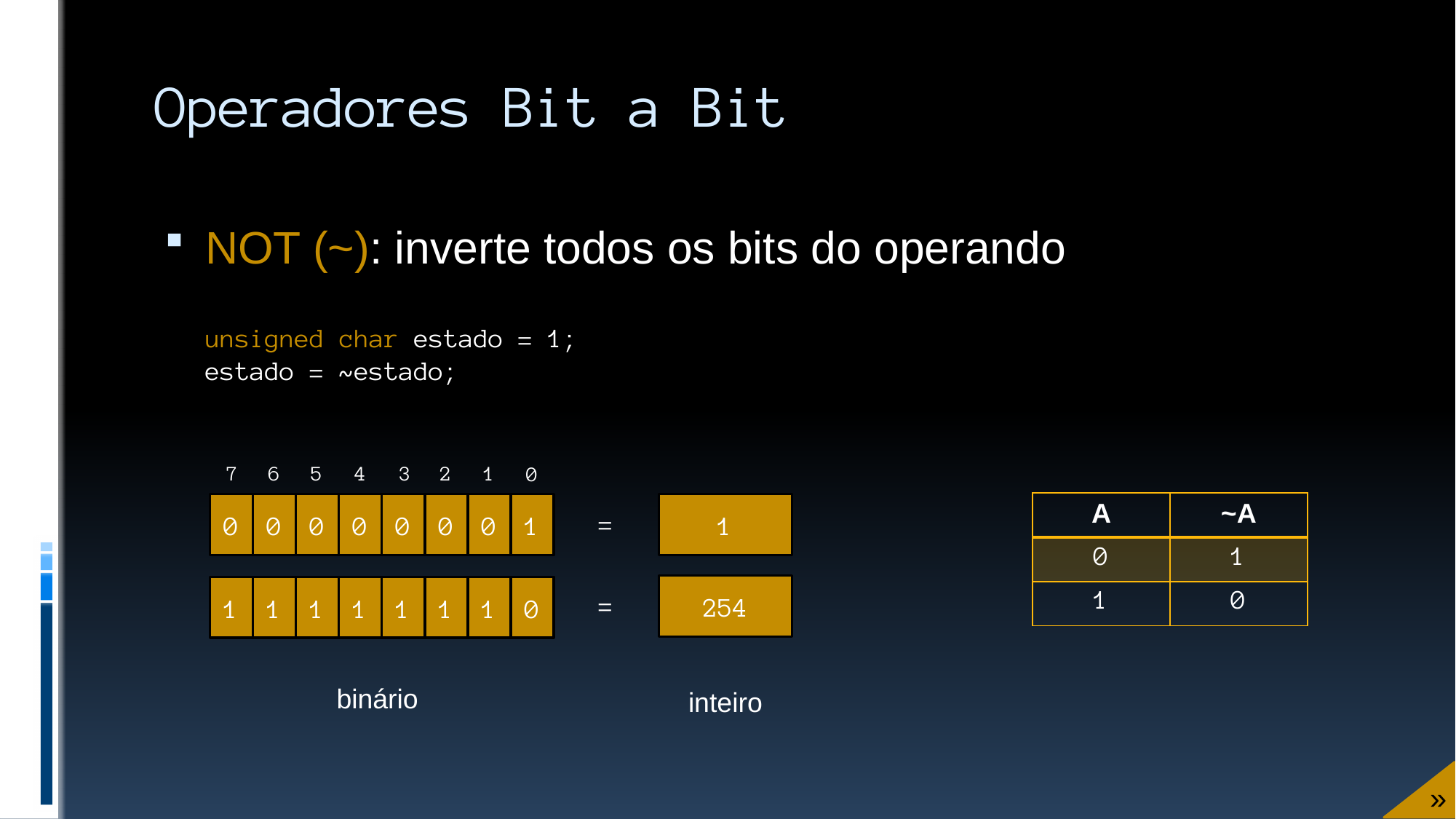

# Operadores Bit a Bit
NOT (~): inverte todos os bits do operando
unsigned char estado = 1;
estado = ~estado;
1
2
3
4
5
6
7
0
0
0
0
0
0
0
0
1
1
=
254
1
1
1
1
1
1
1
0
=
binário
inteiro
| A | ~A |
| --- | --- |
| 0 | 1 |
| 1 | 0 |

»